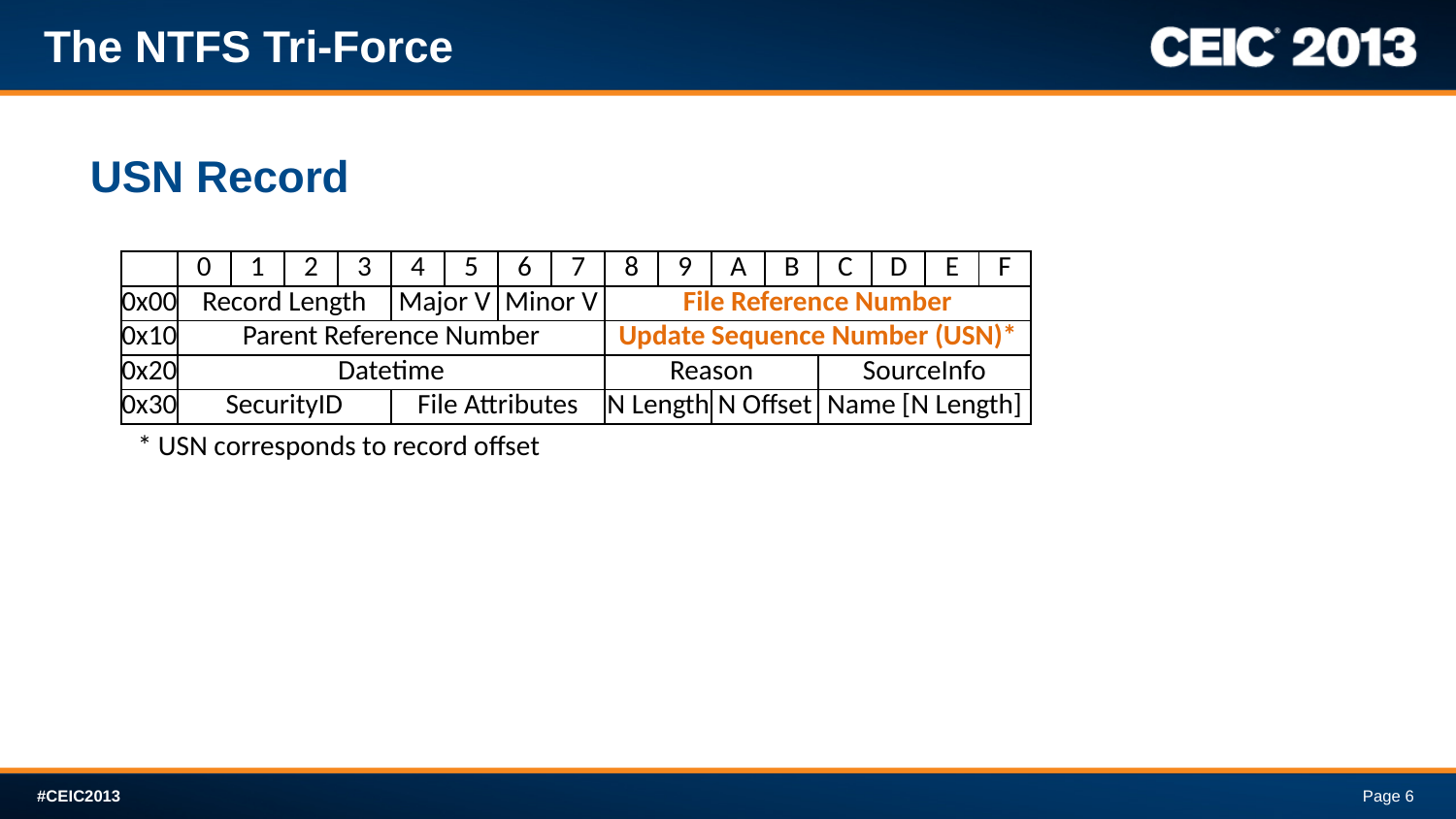

The NTFS Tri-Force
# USN Record
|  | 0 | 1 | 2 | 3 | 4 | 5 | 6 | 7 | 8 | 9 | A | B | C | D | E | F |
| --- | --- | --- | --- | --- | --- | --- | --- | --- | --- | --- | --- | --- | --- | --- | --- | --- |
| 0x00 | Record Length |  |  |  | Major V |  | Minor V |  | File Reference Number |  |  |  |  |  |  |  |
| 0x10 | Parent Reference Number |  |  |  |  |  |  |  | Update Sequence Number (USN)\* |  |  |  |  |  |  |  |
| 0x20 | Datetime |  |  |  |  |  |  |  | Reason |  |  |  | SourceInfo |  |  |  |
| 0x30 | SecurityID |  |  |  | File Attributes |  |  |  | N Length |  | N Offset |  | Name [N Length] |  |  |  |
* USN corresponds to record offset
Page 6